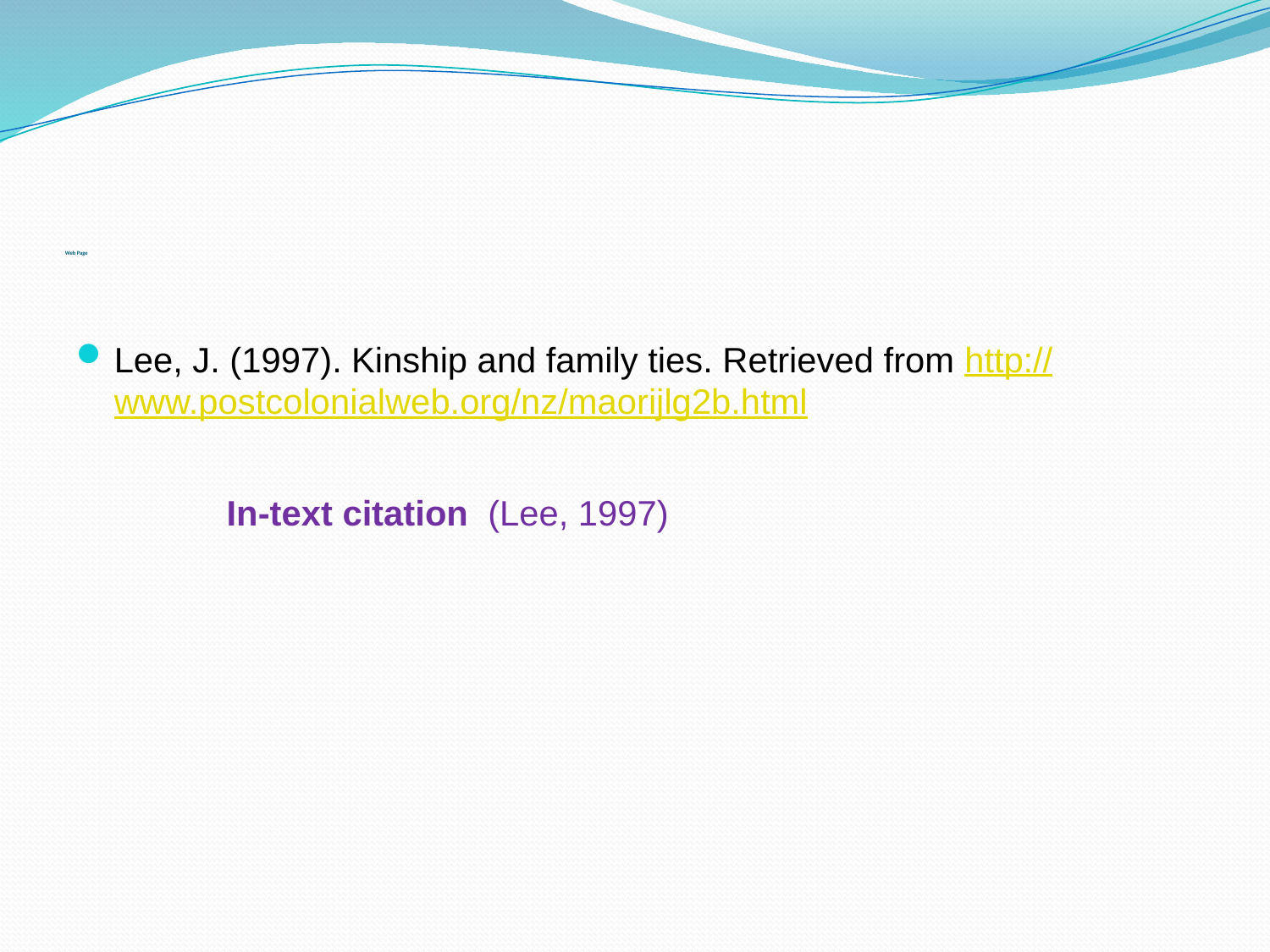

# Web Page

Lee, J. (1997). Kinship and family ties. Retrieved from http://www.postcolonialweb.org/nz/maorijlg2b.html

	  In-text citation  (Lee, 1997)